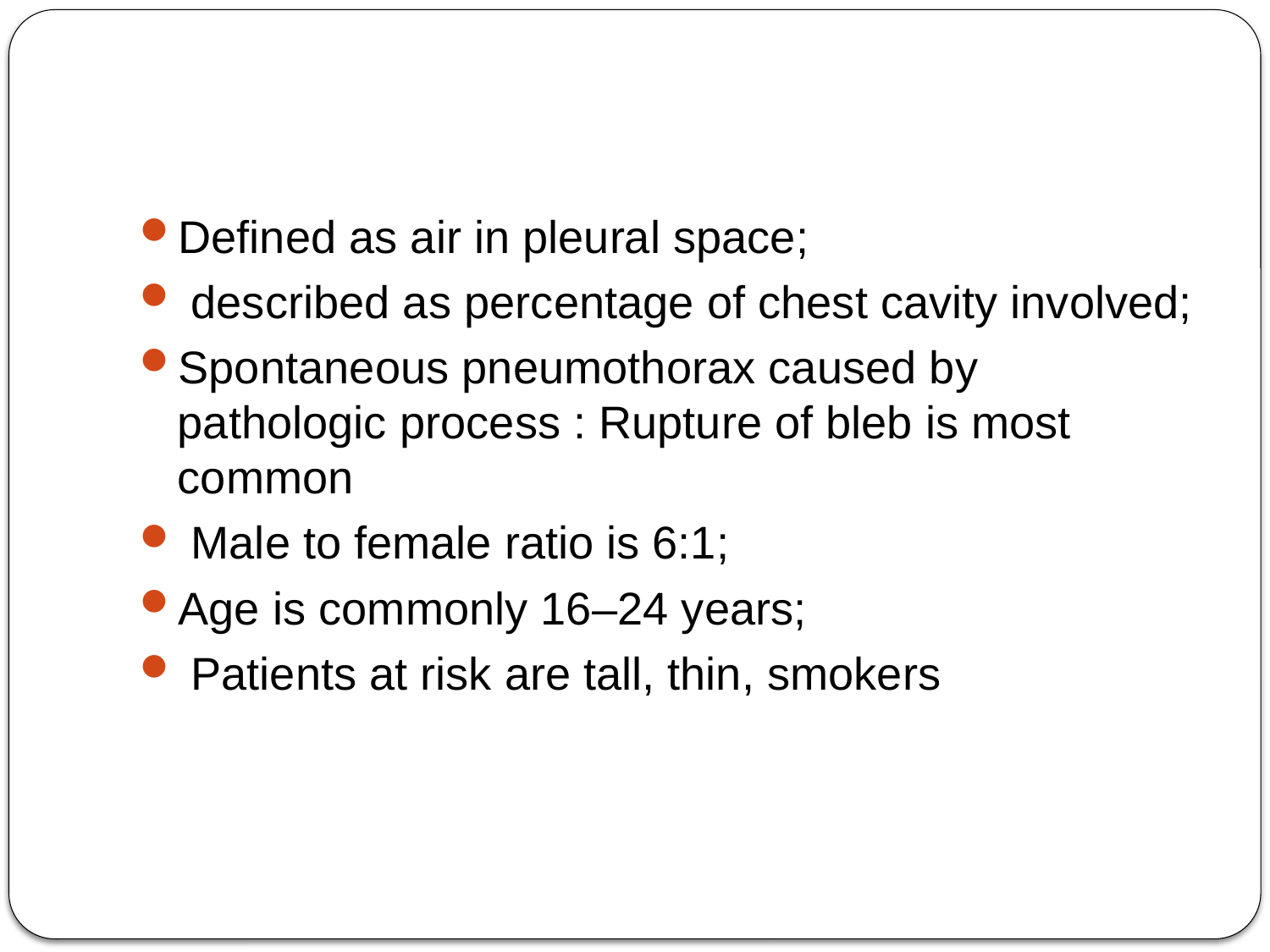

#
Defined as air in pleural space;
 described as percentage of chest cavity involved;
Spontaneous pneumothorax caused by pathologic process : Rupture of bleb is most common
 Male to female ratio is 6:1;
Age is commonly 16–24 years;
 Patients at risk are tall, thin, smokers